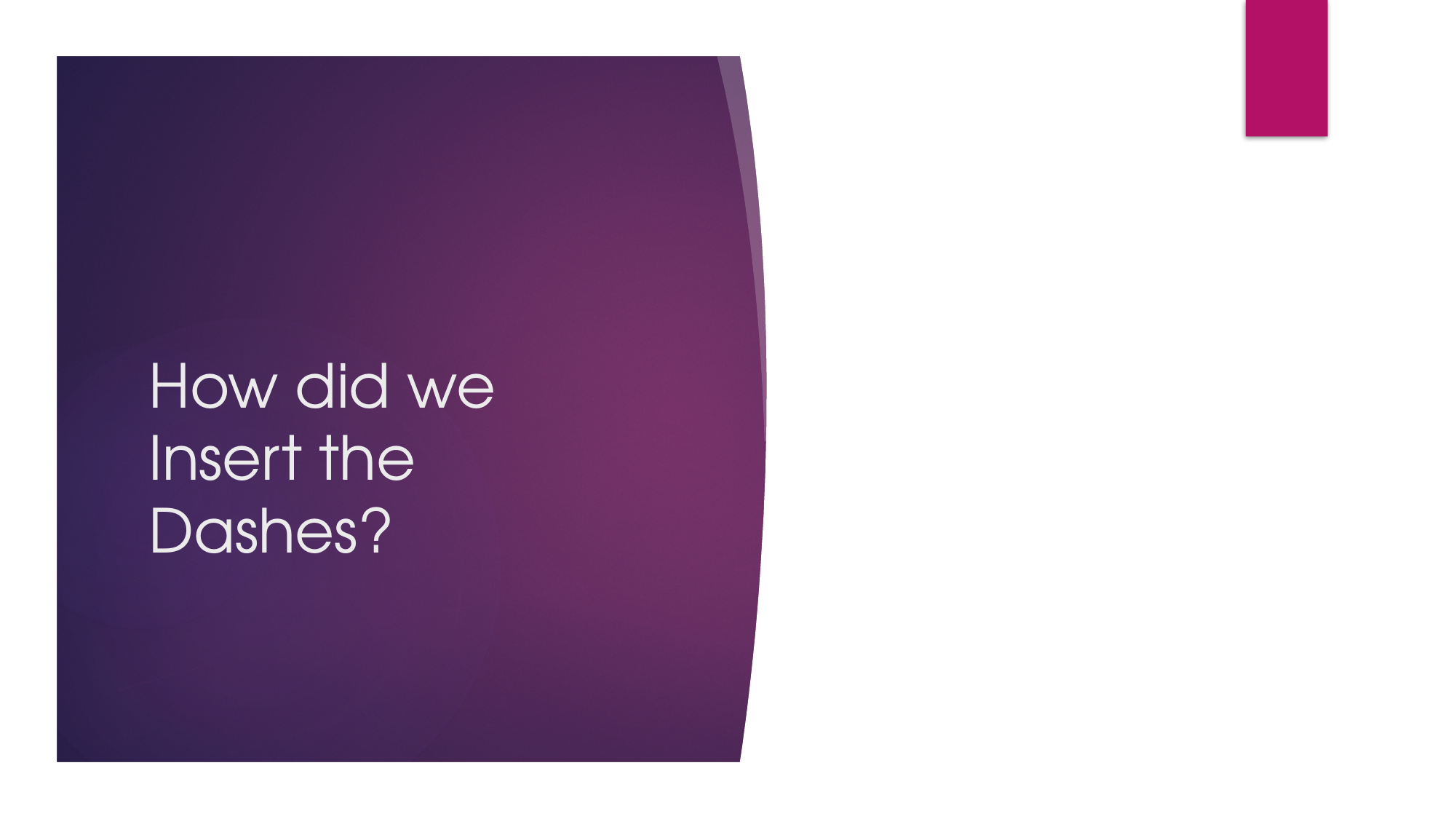

# How did we Insert the Dashes?